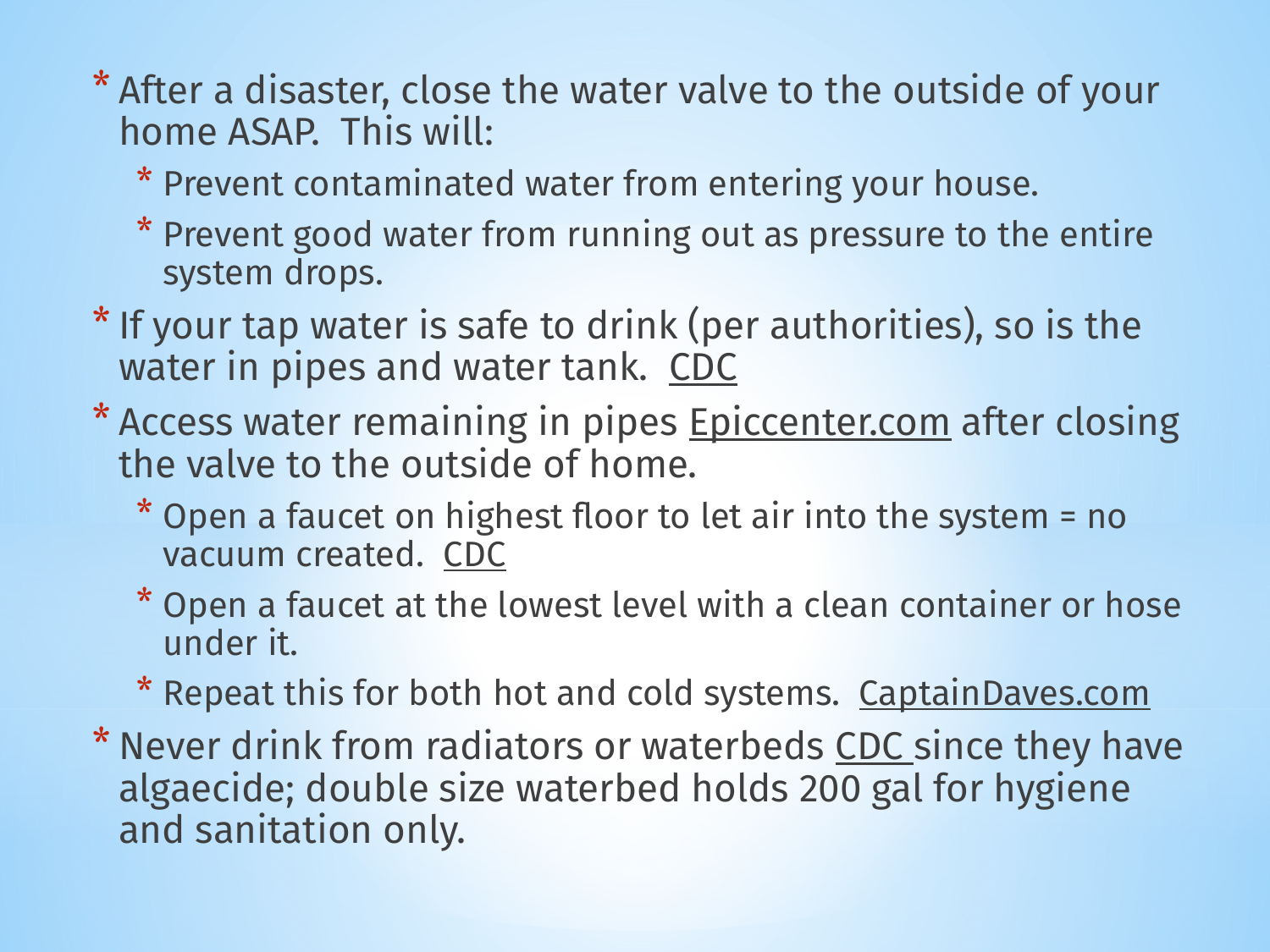

After a disaster, close the water valve to the outside of your home ASAP.  This will:
Prevent contaminated water from entering your house.
Prevent good water from running out as pressure to the entire system drops.
If your tap water is safe to drink (per authorities), so is the water in pipes and water tank.  CDC
Access water remaining in pipes Epiccenter.com after closing the valve to the outside of home.
Open a faucet on highest floor to let air into the system = no vacuum created.  CDC
Open a faucet at the lowest level with a clean container or hose under it.
Repeat this for both hot and cold systems.  CaptainDaves.com
Never drink from radiators or waterbeds CDC since they have algaecide; double size waterbed holds 200 gal for hygiene and sanitation only.